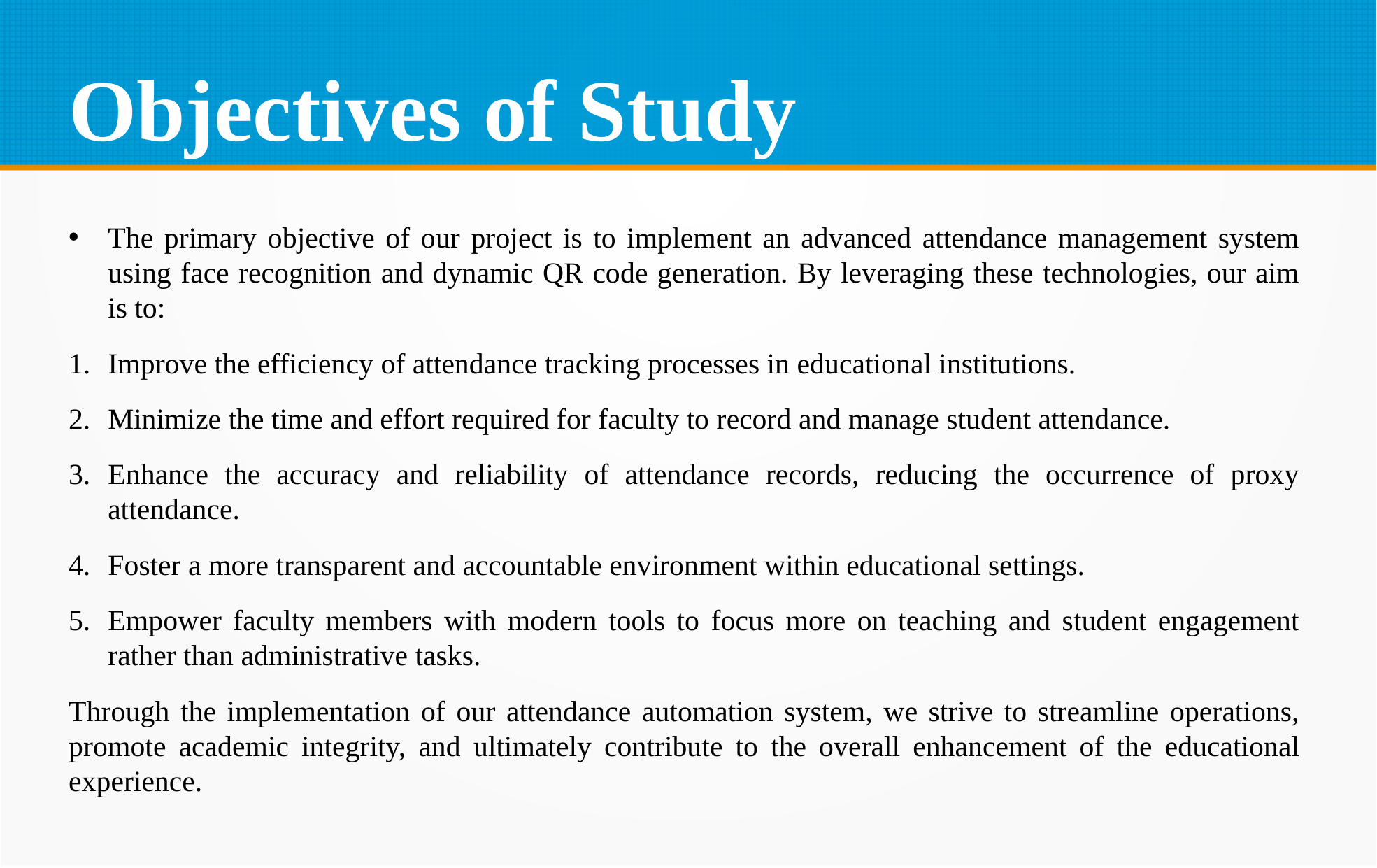

# Objectives of Study
The primary objective of our project is to implement an advanced attendance management system using face recognition and dynamic QR code generation. By leveraging these technologies, our aim is to:
Improve the efficiency of attendance tracking processes in educational institutions.
Minimize the time and effort required for faculty to record and manage student attendance.
Enhance the accuracy and reliability of attendance records, reducing the occurrence of proxy attendance.
Foster a more transparent and accountable environment within educational settings.
Empower faculty members with modern tools to focus more on teaching and student engagement rather than administrative tasks.
Through the implementation of our attendance automation system, we strive to streamline operations, promote academic integrity, and ultimately contribute to the overall enhancement of the educational experience.